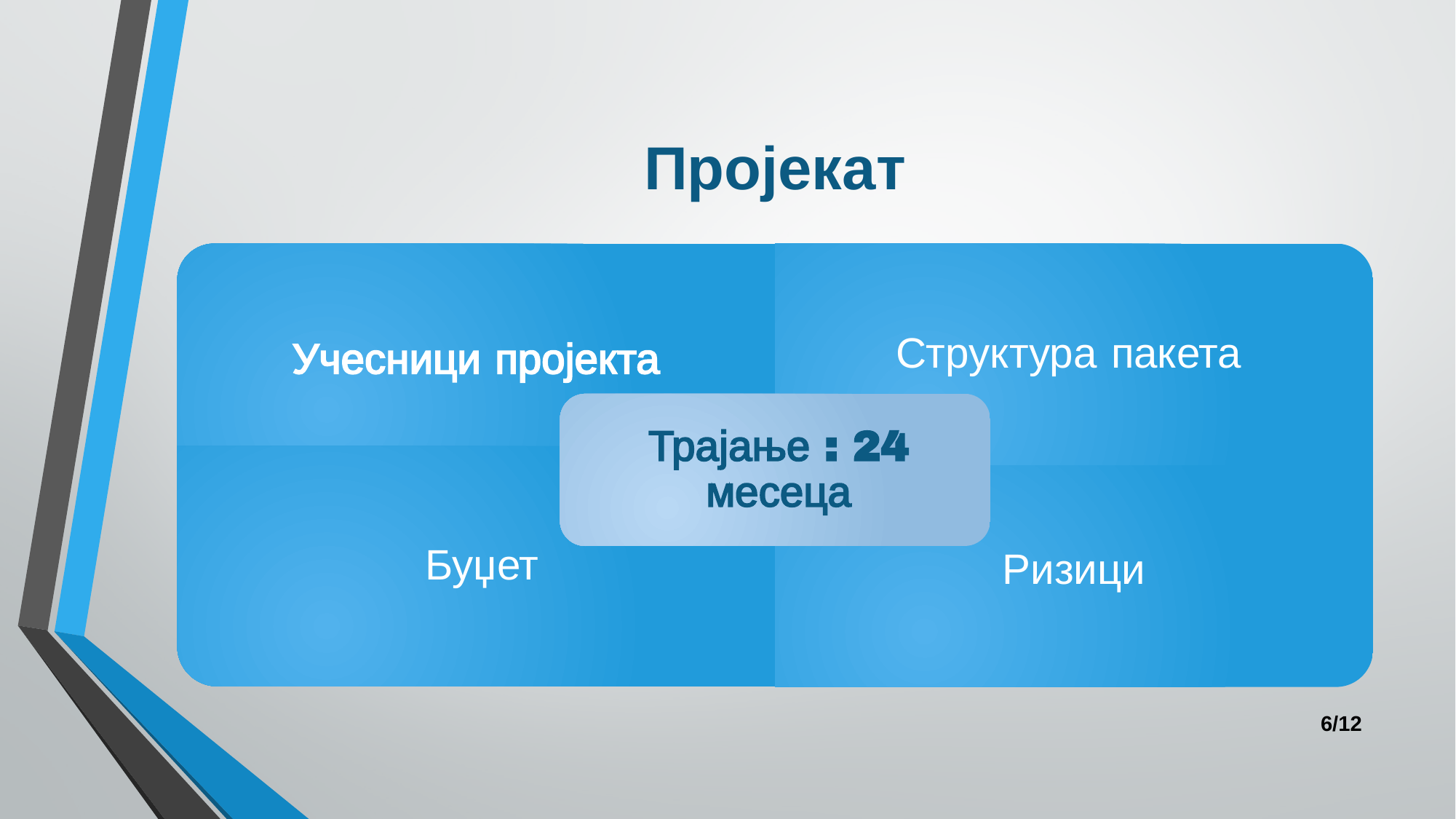

# Пројекат
Учесници пројекта
Структура пакета
Буџет
Ризици
Трајање : 24 месеца
6/12